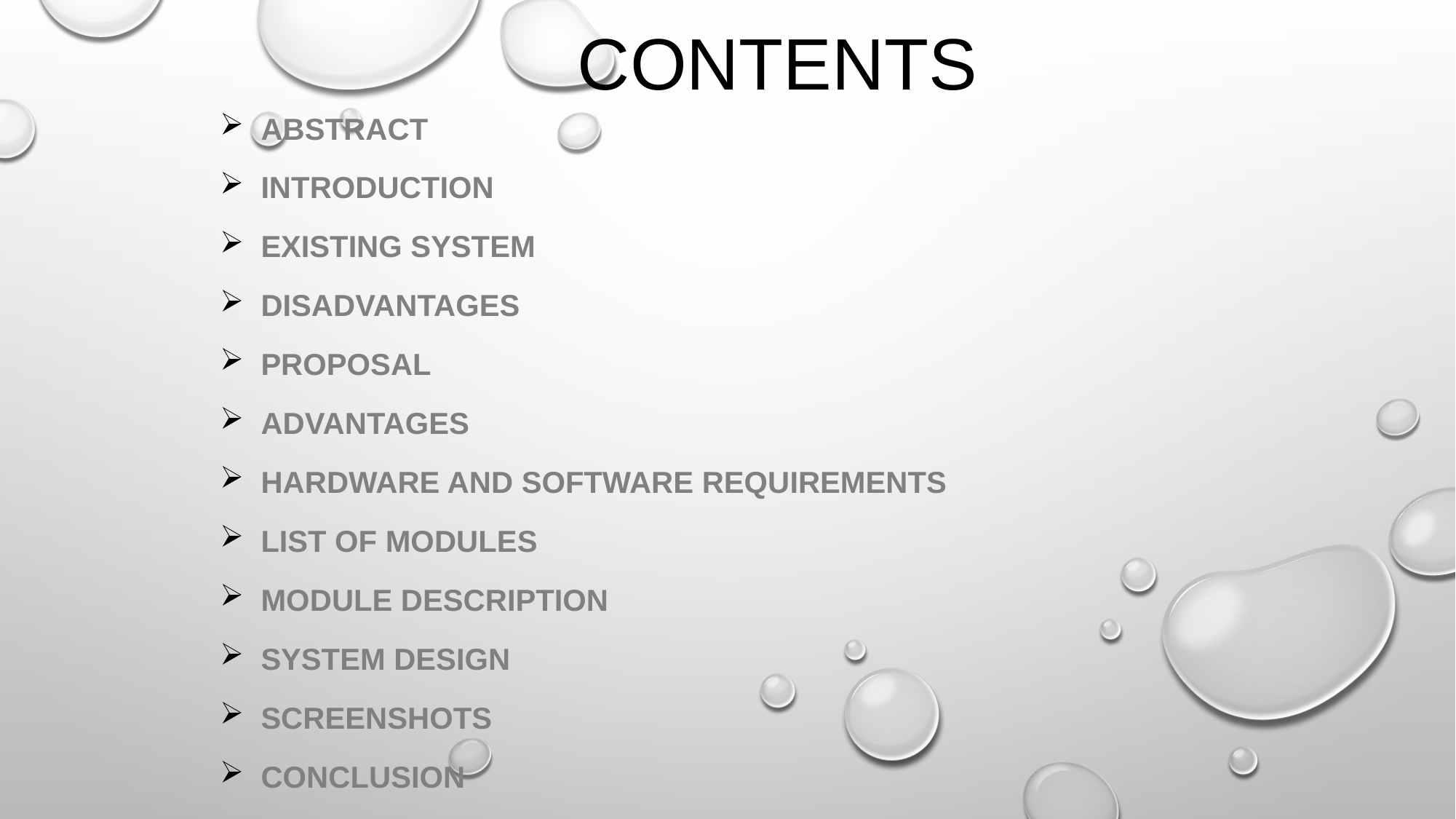

# Contents
Abstract
Introduction
Existing system
Disadvantages
Proposal
Advantages
Hardware and software requirements
List of modules
Module description
System design
Screenshots
Conclusion